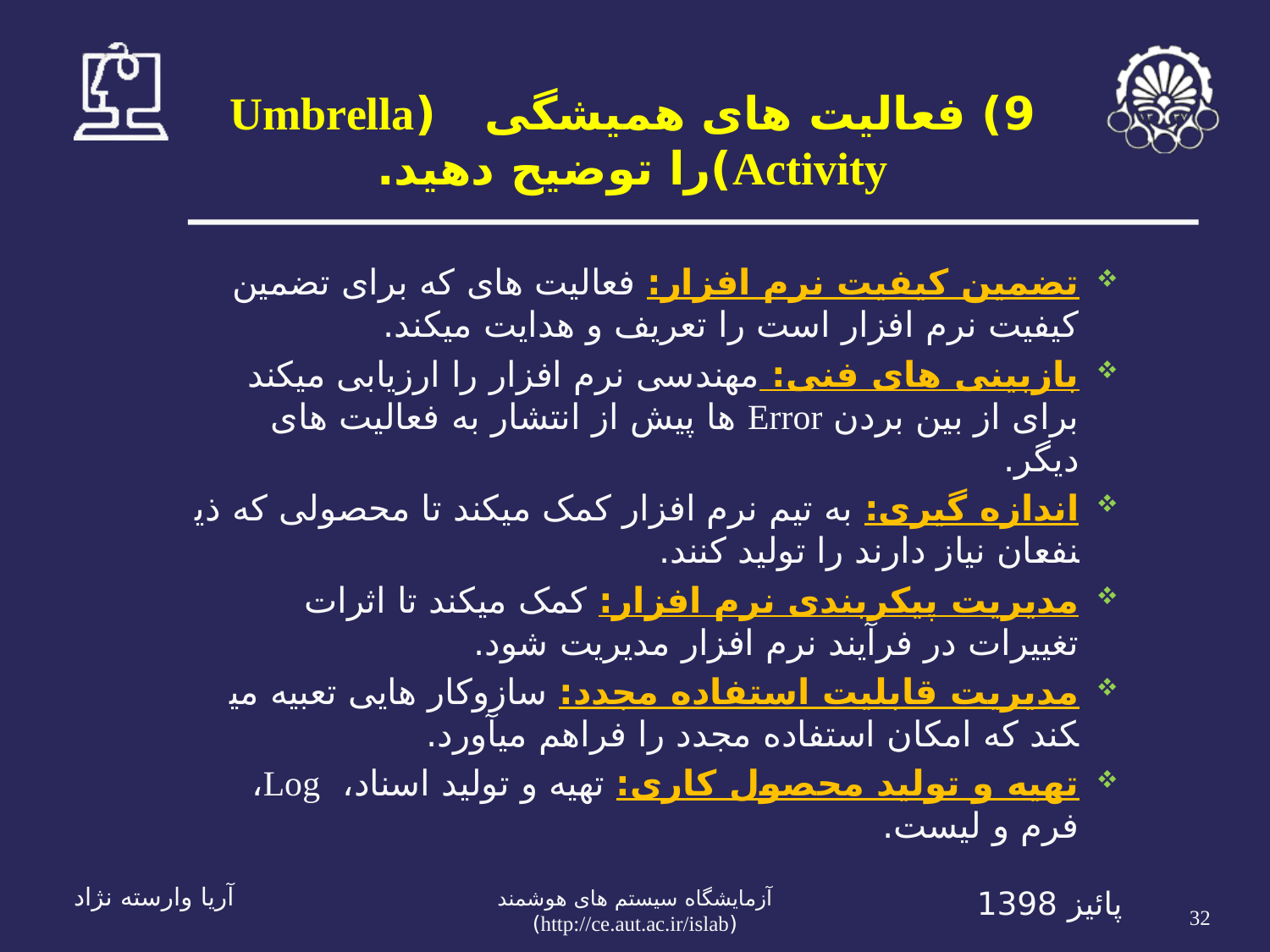

# 9) فعالیت های همیشگی   (Umbrella Activity)را توضیح دهید.
تضمین کیفیت نرم افزار: فعالیت های که برای تضمین کیفیت نرم افزار است را تعریف و هدایت می­کند.
بازبینی های فنی: مهندسی نرم افزار را ارزیابی می­کند برای از بین بردن Error ها پیش از انتشار به فعالیت های دیگر.
اندازه گیری: به تیم نرم افزار کمک می­کند تا محصولی که ذی­نفعان نیاز دارند را تولید کنند.
مدیریت پیکربندی نرم افزار: کمک می­کند تا اثرات تغییرات در فرآیند نرم افزار مدیریت شود.
مدیریت قابلیت استفاده مجدد: سازوکار هایی تعبیه می­کند که امکان استفاده مجدد را فراهم می­آورد.
تهیه و تولید محصول کاری: تهیه و تولید اسناد،  Log، فرم و لیست.
32
آریا وارسته نژاد
پائیز 1398
آزمايشگاه سيستم های هوشمند (http://ce.aut.ac.ir/islab)